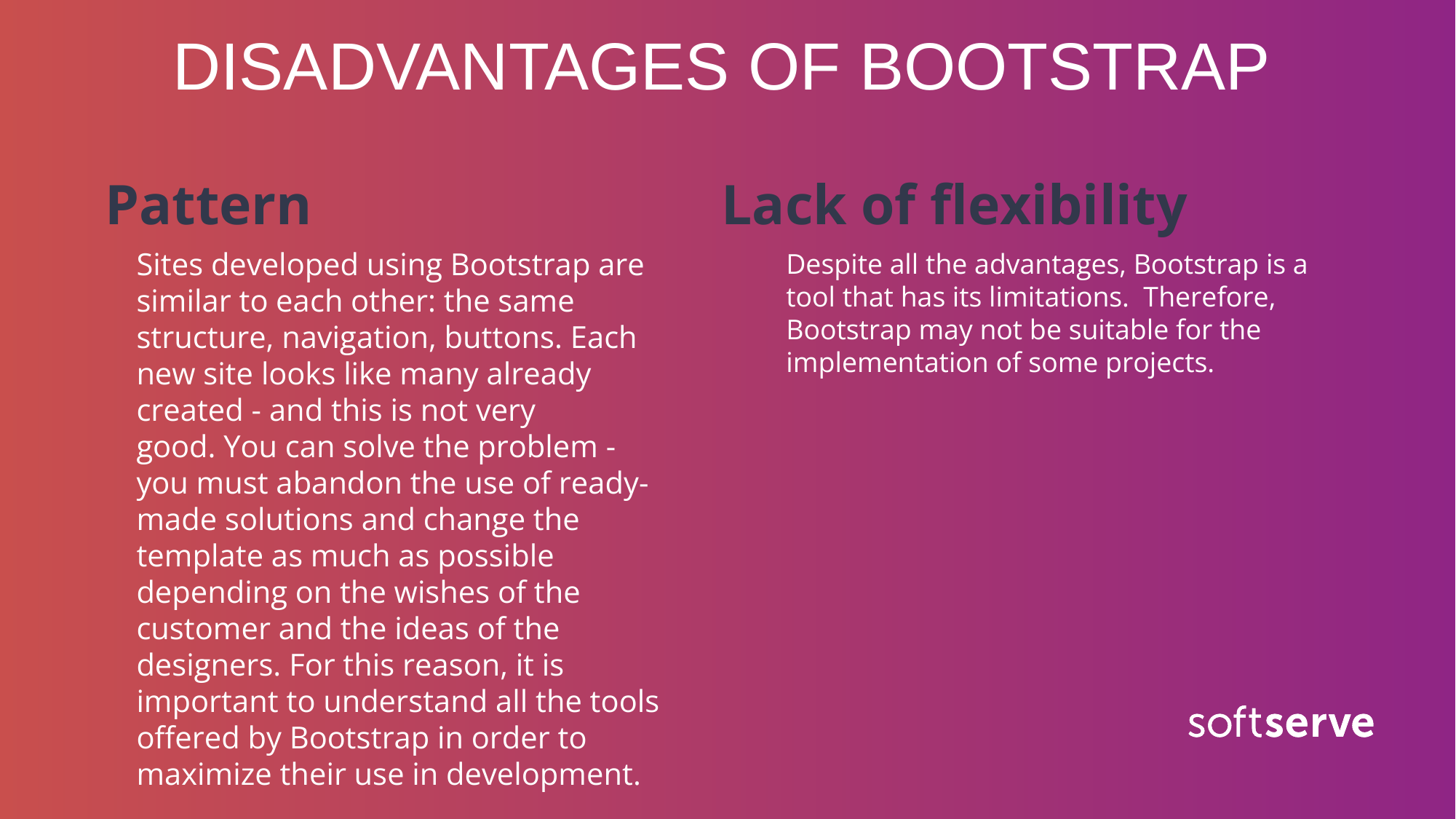

# DISADVANTAGES OF BOOTSTRAP
Pattern
Lack of flexibility
Sites developed using Bootstrap are similar to each other: the same structure, navigation, buttons. Each new site looks like many already created - and this is not very good. You can solve the problem - you must abandon the use of ready-made solutions and change the template as much as possible depending on the wishes of the customer and the ideas of the designers. For this reason, it is important to understand all the tools offered by Bootstrap in order to maximize their use in development.
Despite all the advantages, Bootstrap is a tool that has its limitations.  Therefore, Bootstrap may not be suitable for the implementation of some projects.